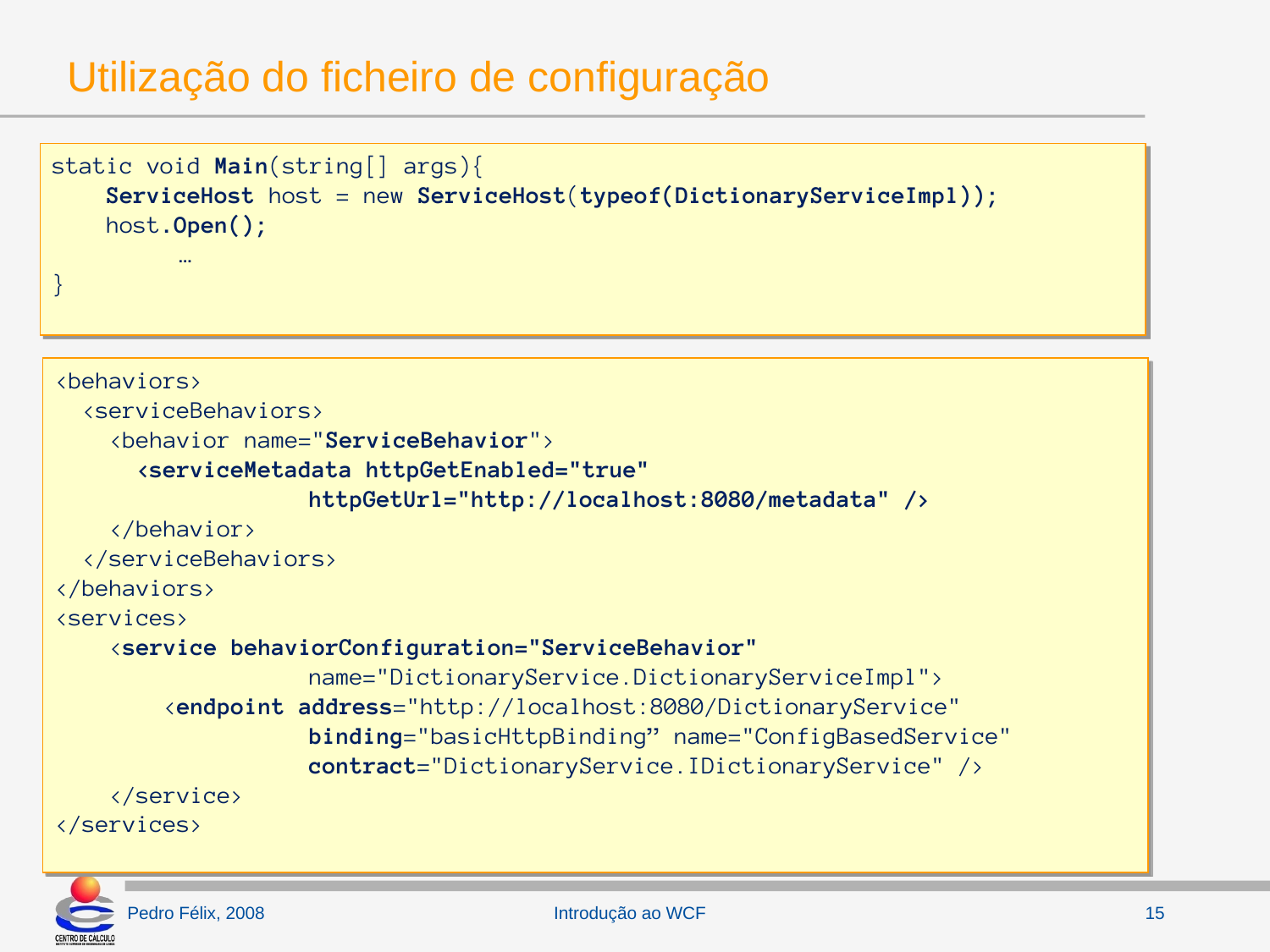

# Utilização do ficheiro de configuração
static void Main(string[] args){
    ServiceHost host = new ServiceHost(typeof(DictionaryServiceImpl));
    host.Open();
	…
}
<behaviors>
  <serviceBehaviors>
    <behavior name="ServiceBehavior">
      <serviceMetadata httpGetEnabled="true"
		httpGetUrl="http://localhost:8080/metadata" />
    </behavior>
  </serviceBehaviors>
</behaviors>
<services>
    <service behaviorConfiguration="ServiceBehavior"
		name="DictionaryService.DictionaryServiceImpl">
        <endpoint address="http://localhost:8080/DictionaryService"
		binding="basicHttpBinding” name="ConfigBasedService"
		contract="DictionaryService.IDictionaryService" />
    </service>
</services>
Introdução ao WCF
15